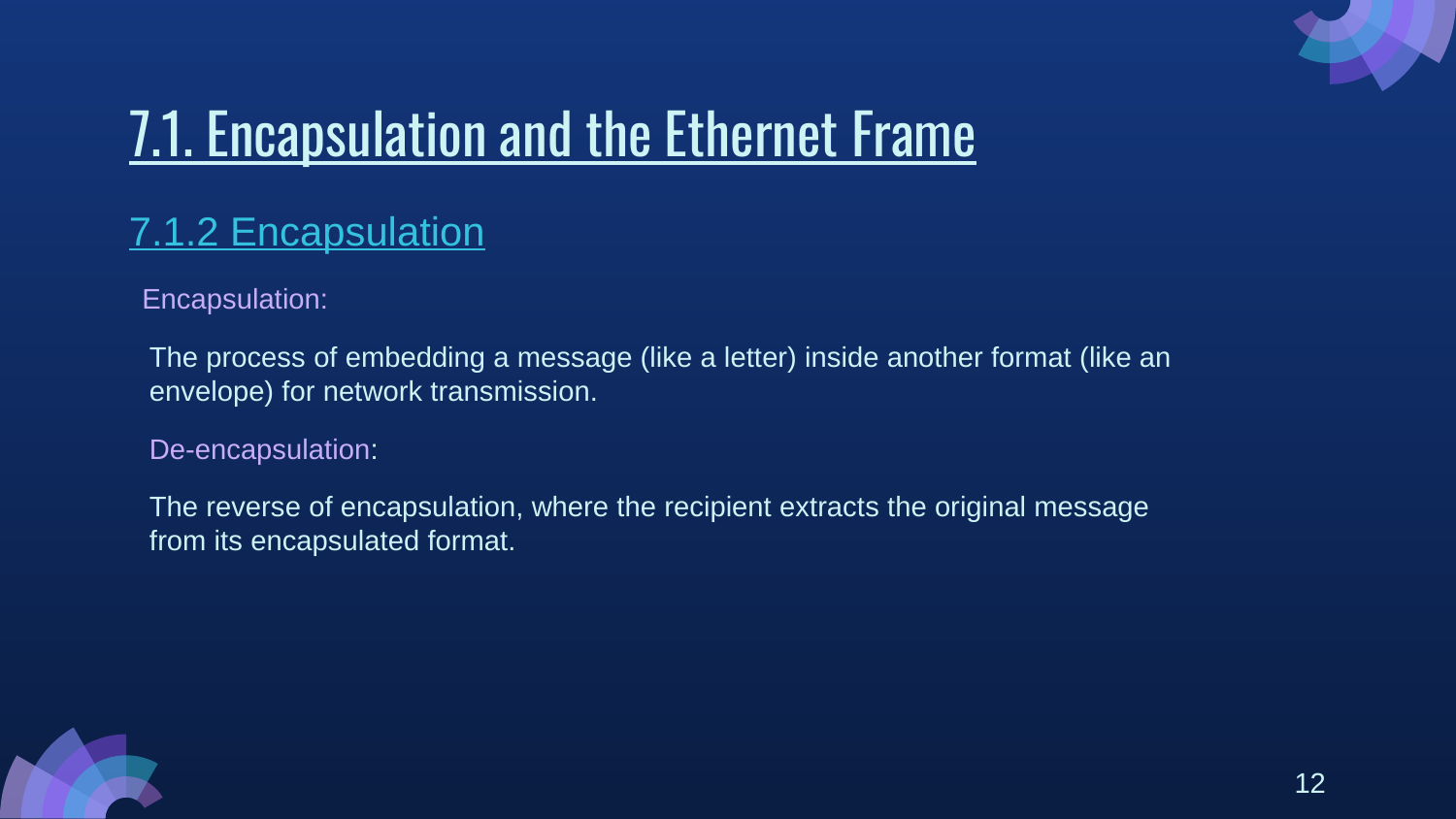

# 7.1. Encapsulation and the Ethernet Frame
7.1.2 Encapsulation
Encapsulation:
The process of embedding a message (like a letter) inside another format (like an envelope) for network transmission.
De-encapsulation:
The reverse of encapsulation, where the recipient extracts the original message from its encapsulated format.
12